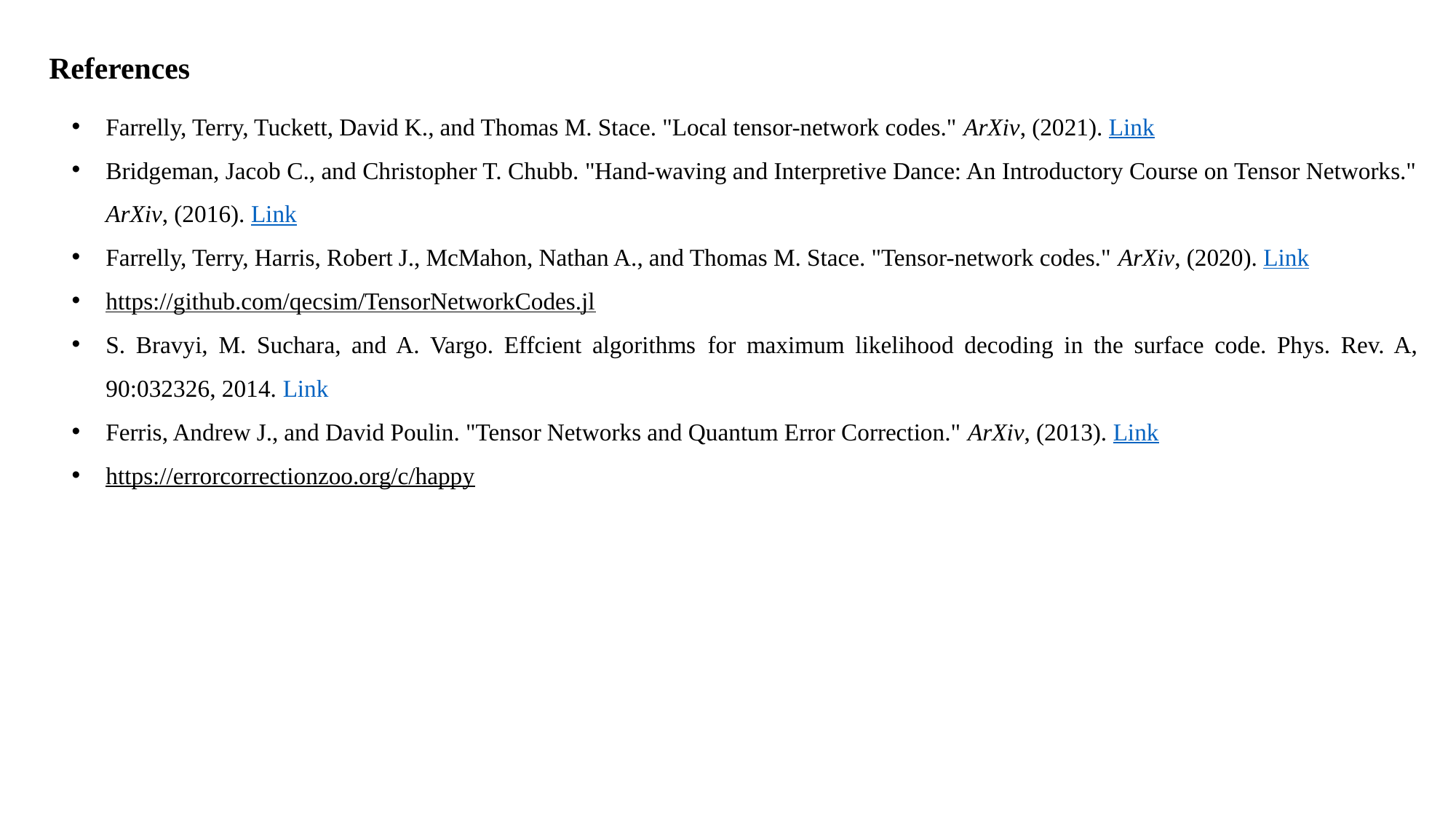

References
Farrelly, Terry, Tuckett, David K., and Thomas M. Stace. "Local tensor-network codes." ArXiv, (2021). Link
Bridgeman, Jacob C., and Christopher T. Chubb. "Hand-waving and Interpretive Dance: An Introductory Course on Tensor Networks." ArXiv, (2016). Link
Farrelly, Terry, Harris, Robert J., McMahon, Nathan A., and Thomas M. Stace. "Tensor-network codes." ArXiv, (2020). Link
https://github.com/qecsim/TensorNetworkCodes.jl
S. Bravyi, M. Suchara, and A. Vargo. Effcient algorithms for maximum likelihood decoding in the surface code. Phys. Rev. A, 90:032326, 2014. Link
Ferris, Andrew J., and David Poulin. "Tensor Networks and Quantum Error Correction." ArXiv, (2013). Link
https://errorcorrectionzoo.org/c/happy